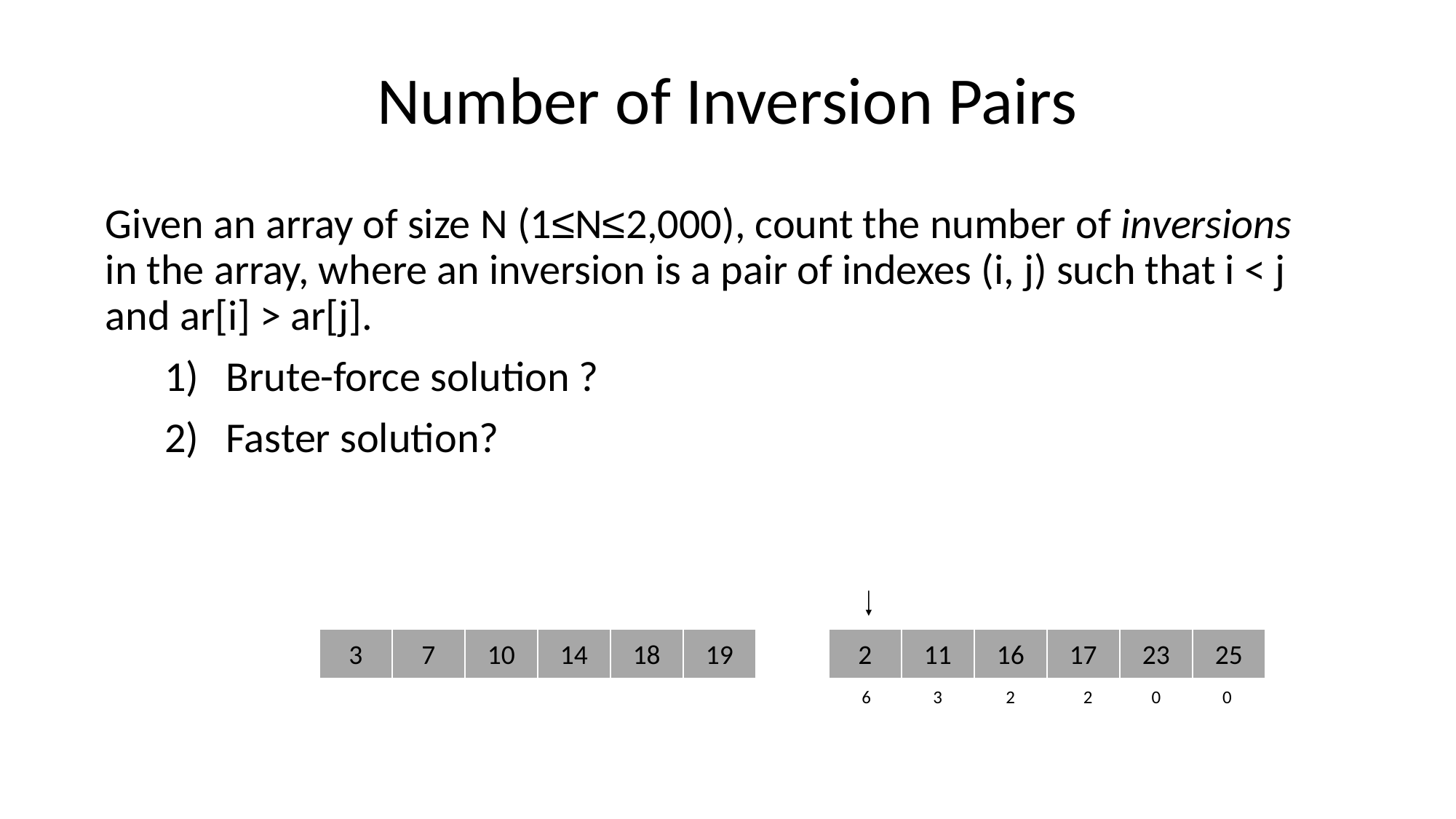

# Number of Inversion Pairs
Given an array of size N (1≤N≤2,000), count the number of inversions in the array, where an inversion is a pair of indexes (i, j) such that i < j and ar[i] > ar[j].
Brute-force solution ?
Faster solution?

3
7
10
14
18
19
2
11
16
17
23
25
6
3
2
2
0
0